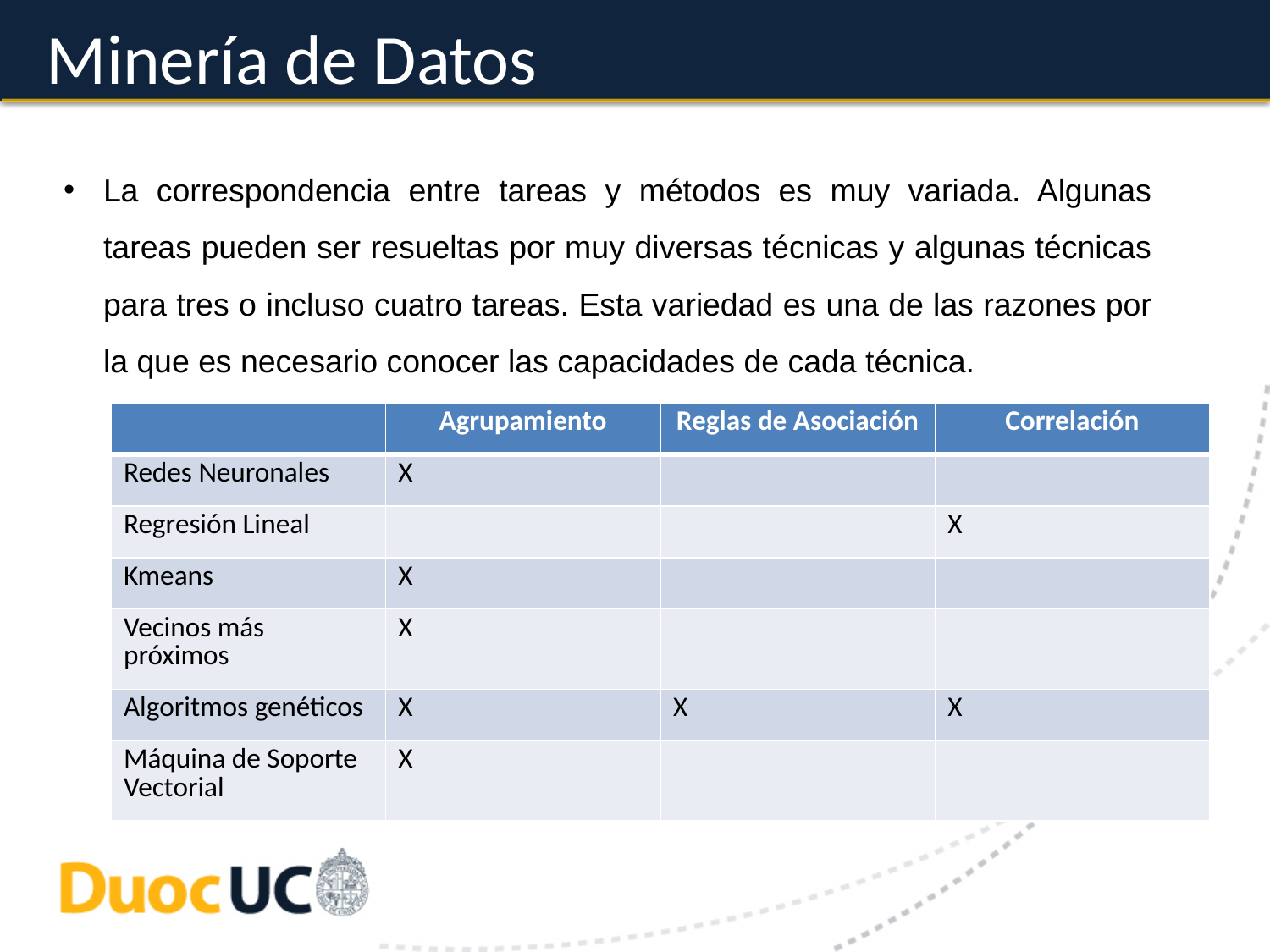

# Minería de Datos
La correspondencia entre tareas y métodos es muy variada. Algunas tareas pueden ser resueltas por muy diversas técnicas y algunas técnicas para tres o incluso cuatro tareas. Esta variedad es una de las razones por la que es necesario conocer las capacidades de cada técnica.

|  | Agrupamiento | Reglas de Asociación | Correlación |
| --- | --- | --- | --- |
| Redes Neuronales | X |  |  |
| Regresión Lineal |  |  | X |
| Kmeans | X |  |  |
| Vecinos más próximos | X |  |  |
| Algoritmos genéticos | X | X | X |
| Máquina de Soporte Vectorial | X |  |  |